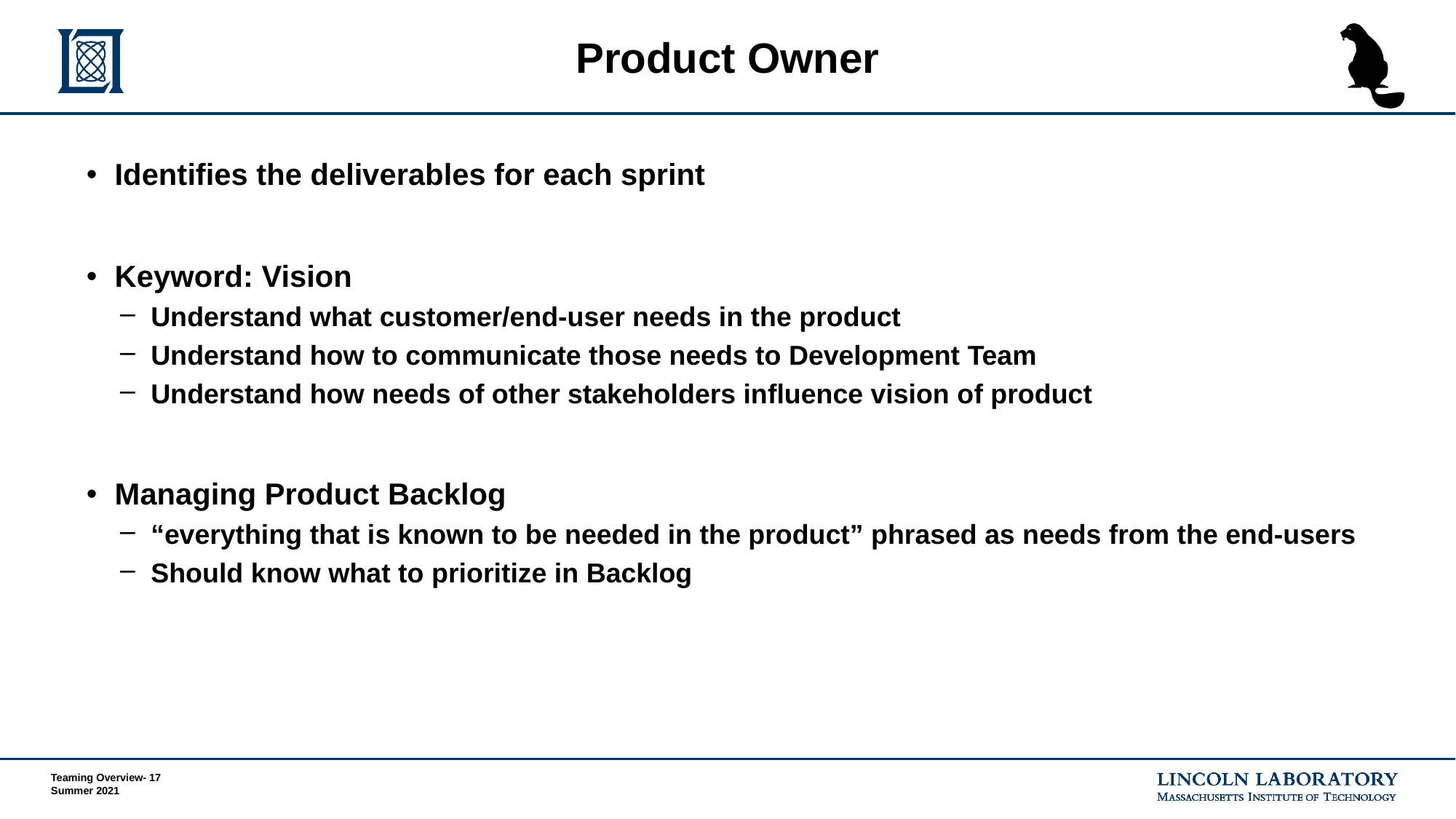

# Product Owner
Identifies the deliverables for each sprint

Keyword: Vision
Understand what customer/end-user needs in the product
Understand how to communicate those needs to Development Team
Understand how needs of other stakeholders influence vision of product

Managing Product Backlog
“everything that is known to be needed in the product” phrased as needs from the end-users
Should know what to prioritize in Backlog